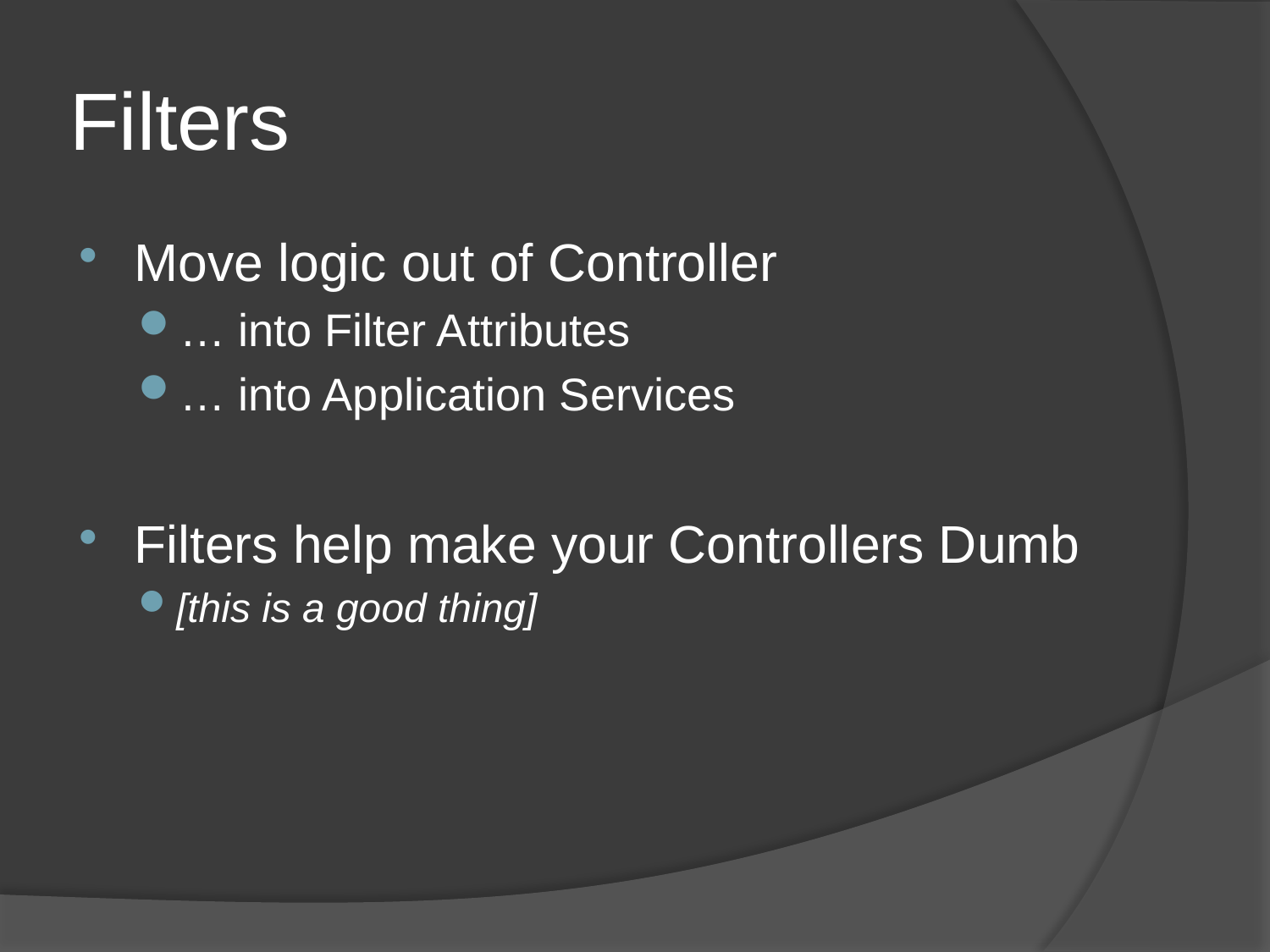

# Filters
Move logic out of Controller
… into Filter Attributes
… into Application Services

Filters help make your Controllers Dumb
[this is a good thing]